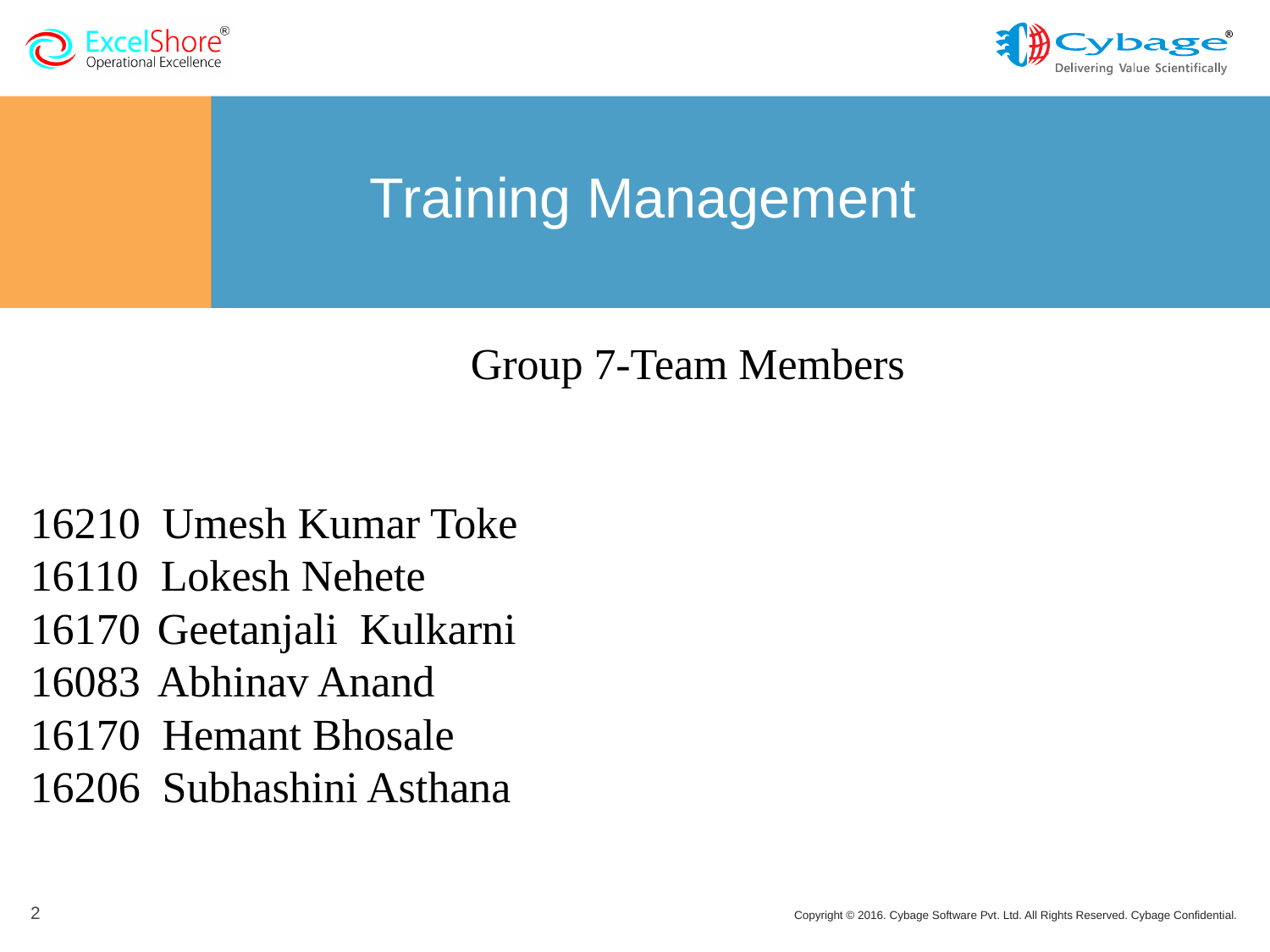

# Training Management
                                        Group 7-Team Members

16210  Umesh Kumar Toke
16110  Lokesh Nehete
16170	Geetanjali  Kulkarni
16083	Abhinav Anand
16170  Hemant Bhosale
16206  Subhashini Asthana

2